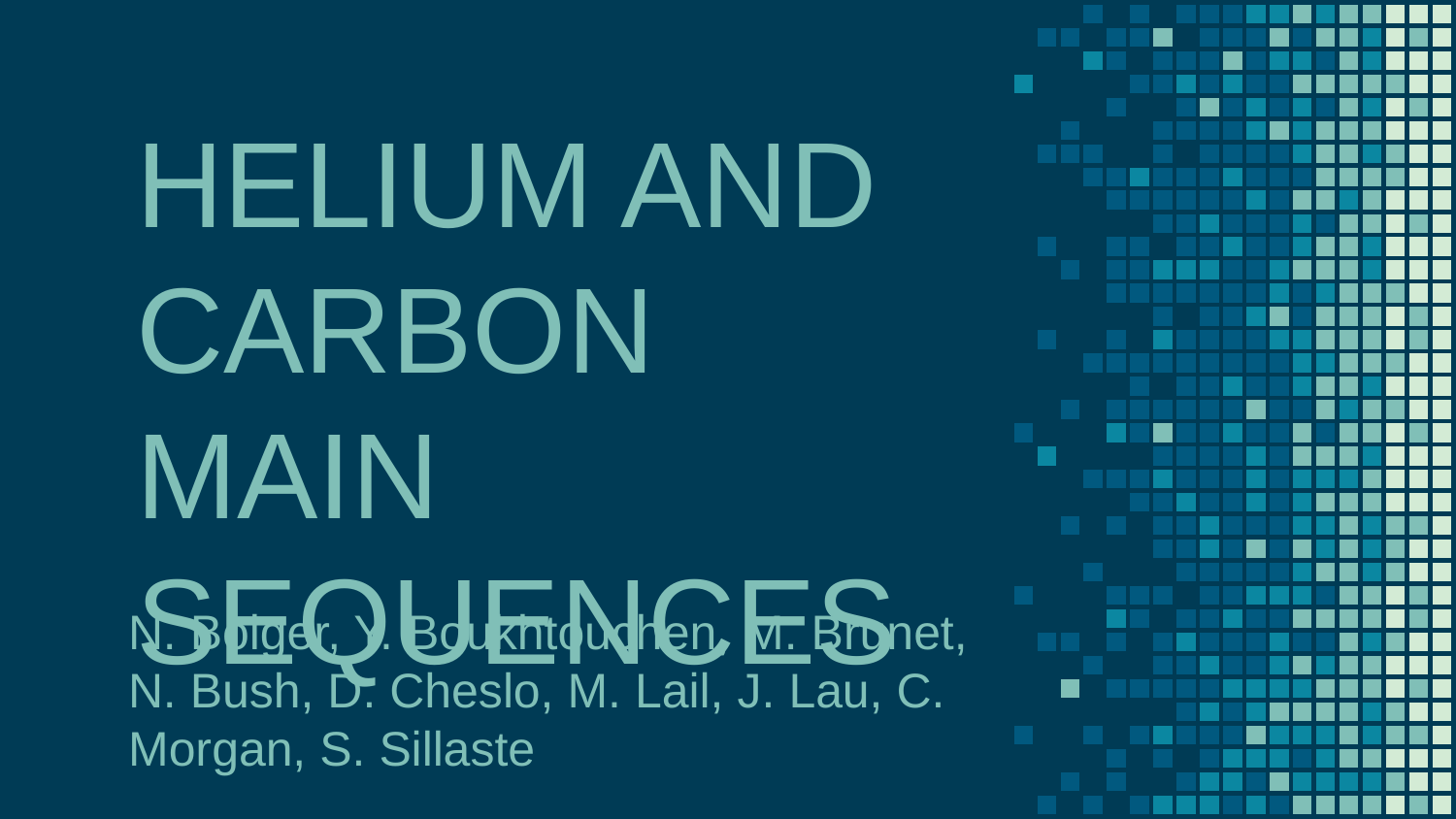

# HELIUM AND CARBON MAIN SEQUENCES
N. Bolger, Y. Boukhtouchen, M. Brunet, N. Bush, D. Cheslo, M. Lail, J. Lau, C. Morgan, S. Sillaste